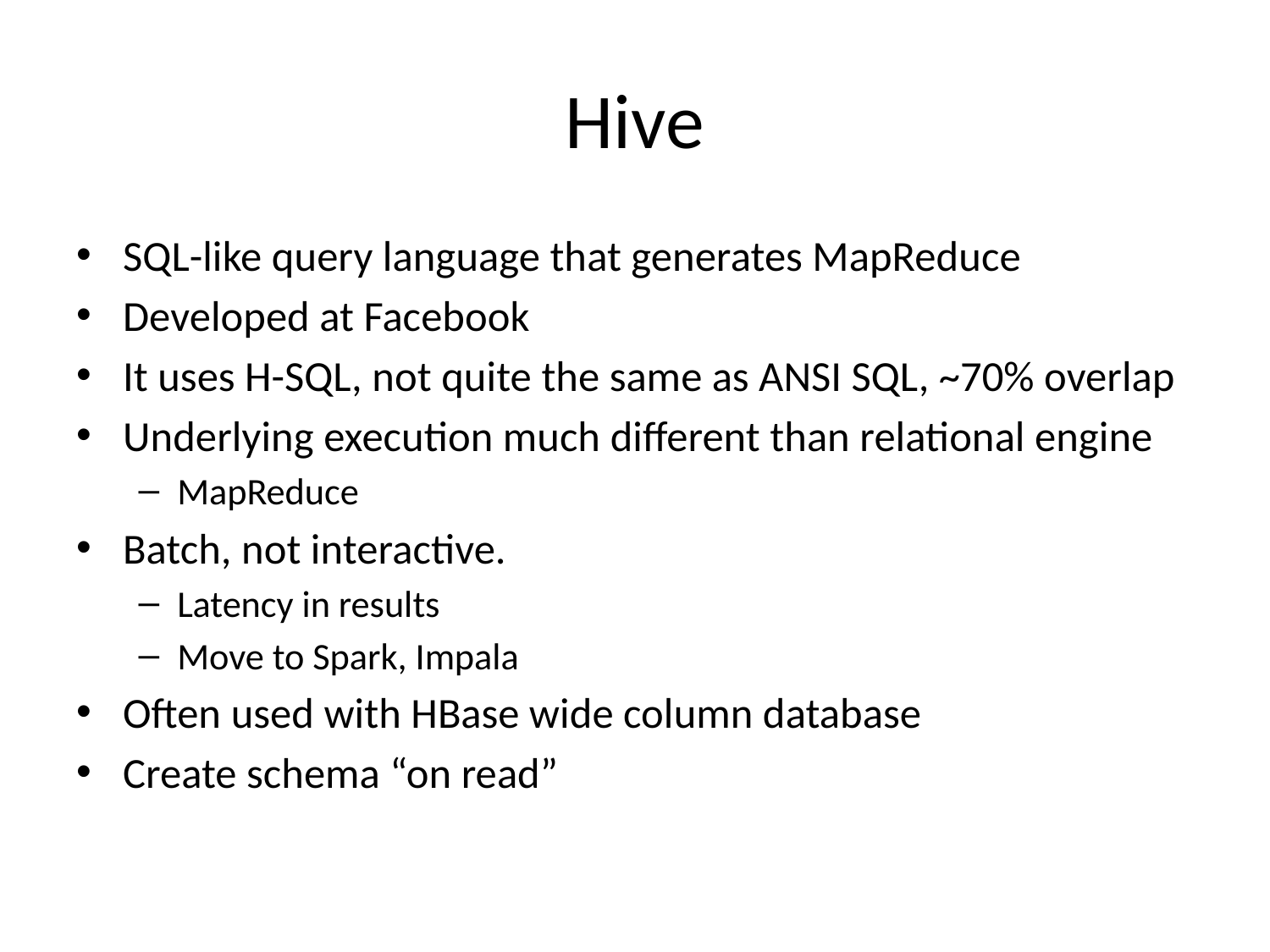

# Hive
SQL-like query language that generates MapReduce
Developed at Facebook
It uses H-SQL, not quite the same as ANSI SQL, ~70% overlap
Underlying execution much different than relational engine
MapReduce
Batch, not interactive.
Latency in results
Move to Spark, Impala
Often used with HBase wide column database
Create schema “on read”